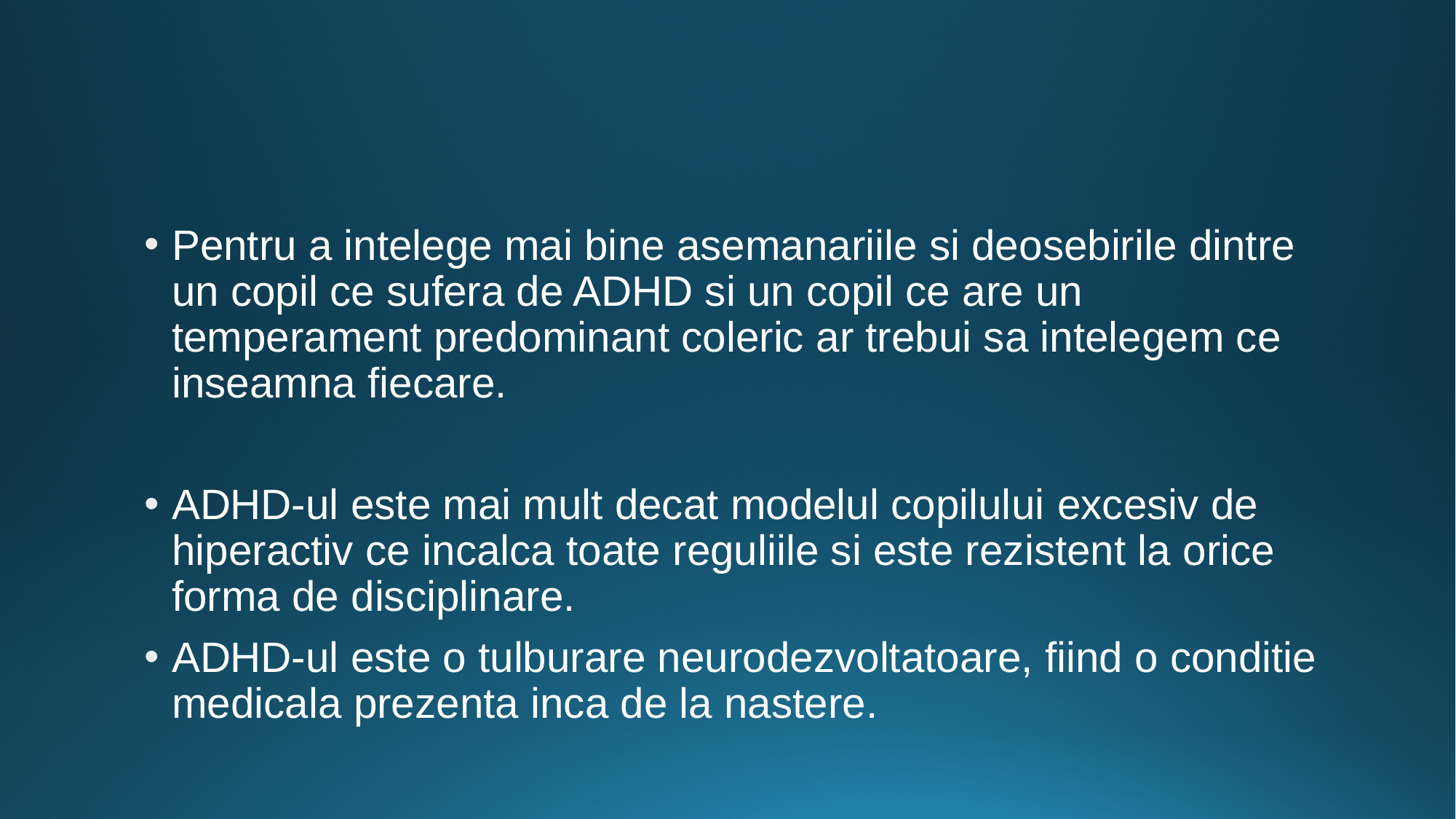

Pentru a intelege mai bine asemanariile si deosebirile dintre un copil ce sufera de ADHD si un copil ce are un temperament predominant coleric ar trebui sa intelegem ce inseamna fiecare.

ADHD-ul este mai mult decat modelul copilului excesiv de hiperactiv ce incalca toate reguliile si este rezistent la orice forma de disciplinare.
ADHD-ul este o tulburare neurodezvoltatoare, fiind o conditie medicala prezenta inca de la nastere.